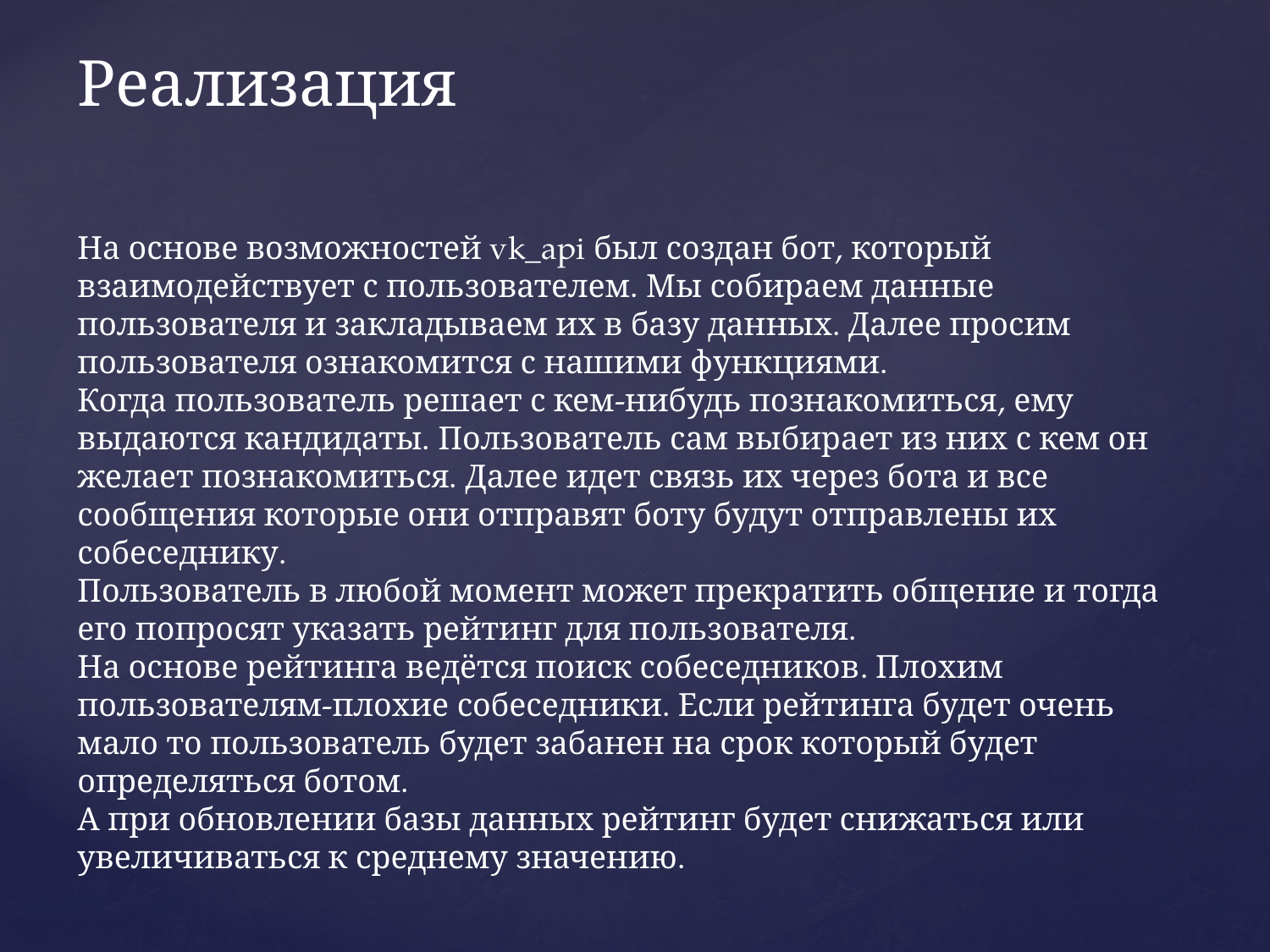

Реализация
На основе возможностей vk_api был создан бот, который взаимодействует с пользователем. Мы собираем данные пользователя и закладываем их в базу данных. Далее просим пользователя ознакомится с нашими функциями.
Когда пользователь решает с кем-нибудь познакомиться, ему выдаются кандидаты. Пользователь сам выбирает из них с кем он желает познакомиться. Далее идет связь их через бота и все сообщения которые они отправят боту будут отправлены их собеседнику.
Пользователь в любой момент может прекратить общение и тогда его попросят указать рейтинг для пользователя.
На основе рейтинга ведётся поиск собеседников. Плохим пользователям-плохие собеседники. Если рейтинга будет очень мало то пользователь будет забанен на срок который будет определяться ботом.
А при обновлении базы данных рейтинг будет снижаться или увеличиваться к среднему значению.